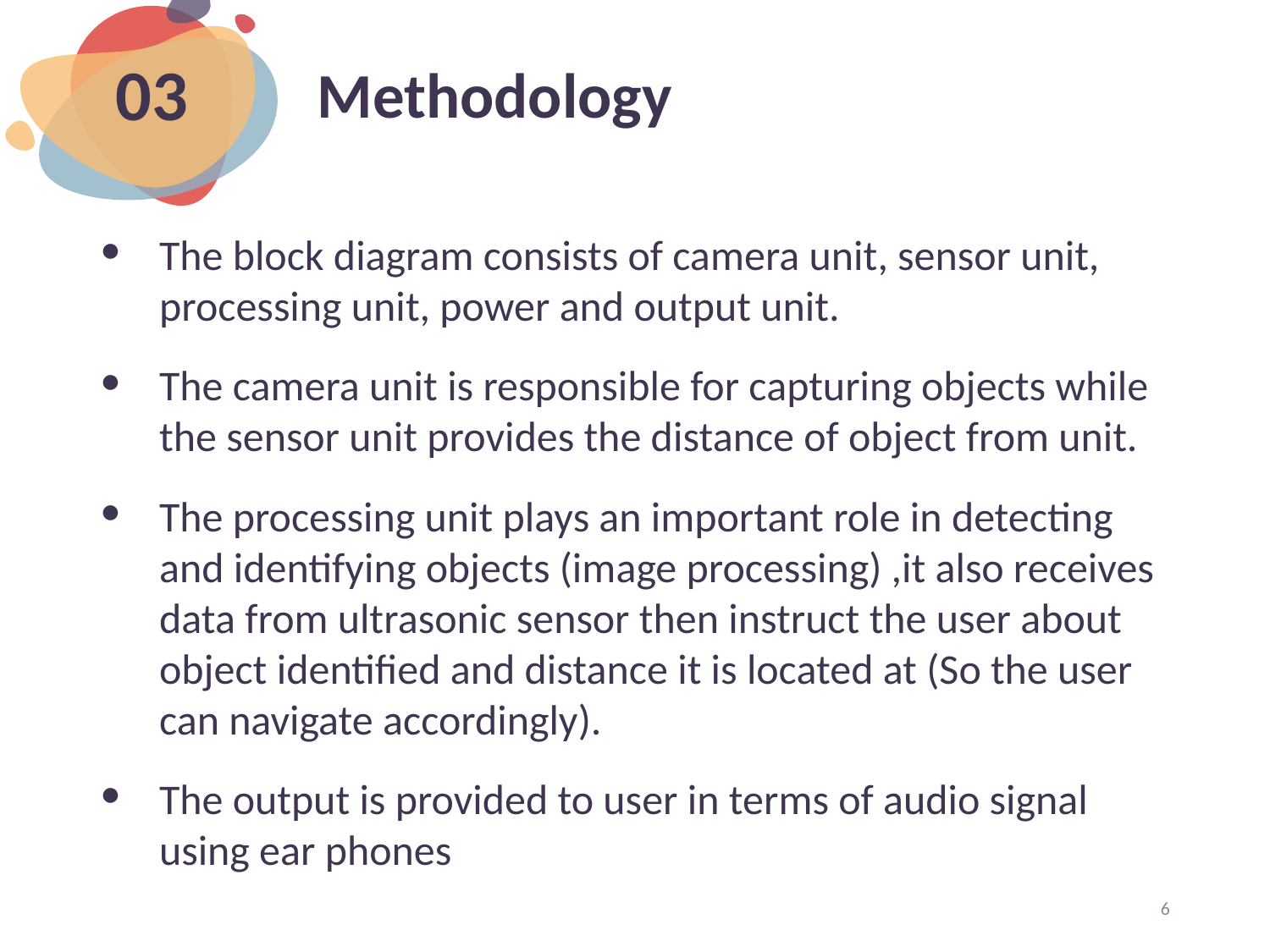

# Methodology
03
The block diagram consists of camera unit, sensor unit,  processing unit, power and output unit.
The camera unit is responsible for capturing objects while the sensor unit provides the distance of object from unit.
The processing unit plays an important role in detecting and identifying objects (image processing) ,it also receives data from ultrasonic sensor then instruct the user about object identified and distance it is located at (So the user can navigate accordingly).
The output is provided to user in terms of audio signal using ear phones

6